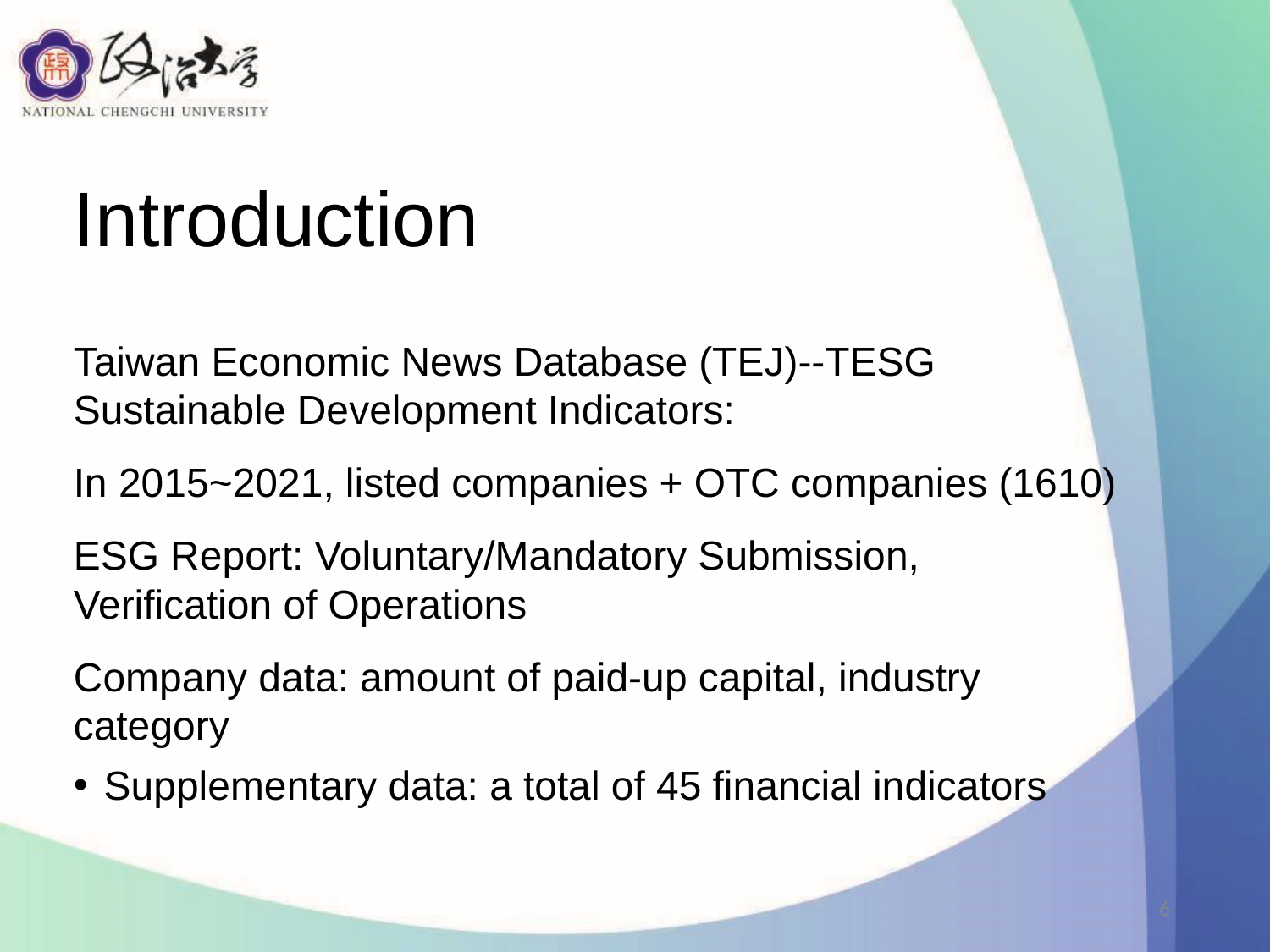

# Introduction
Taiwan Economic News Database (TEJ)--TESG Sustainable Development Indicators:
In 2015~2021, listed companies + OTC companies (1610)
ESG Report: Voluntary/Mandatory Submission, Verification of Operations
Company data: amount of paid-up capital, industry category
Supplementary data: a total of 45 financial indicators
6